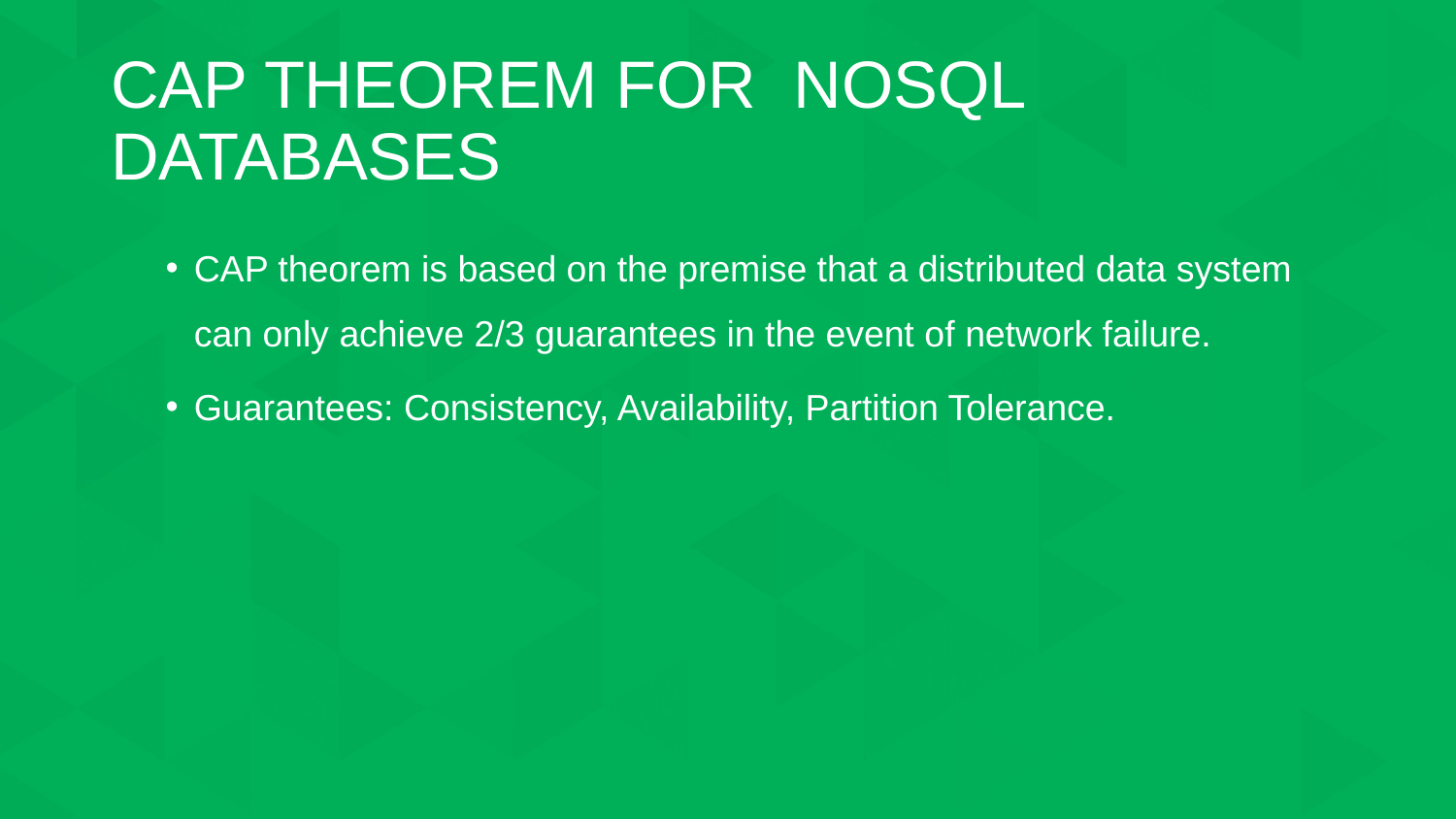

# CAP THEOREM FOR  NOSQL DATABASES
CAP theorem is based on the premise that a distributed data system can only achieve 2/3 guarantees in the event of network failure.
Guarantees: Consistency, Availability, Partition Tolerance.